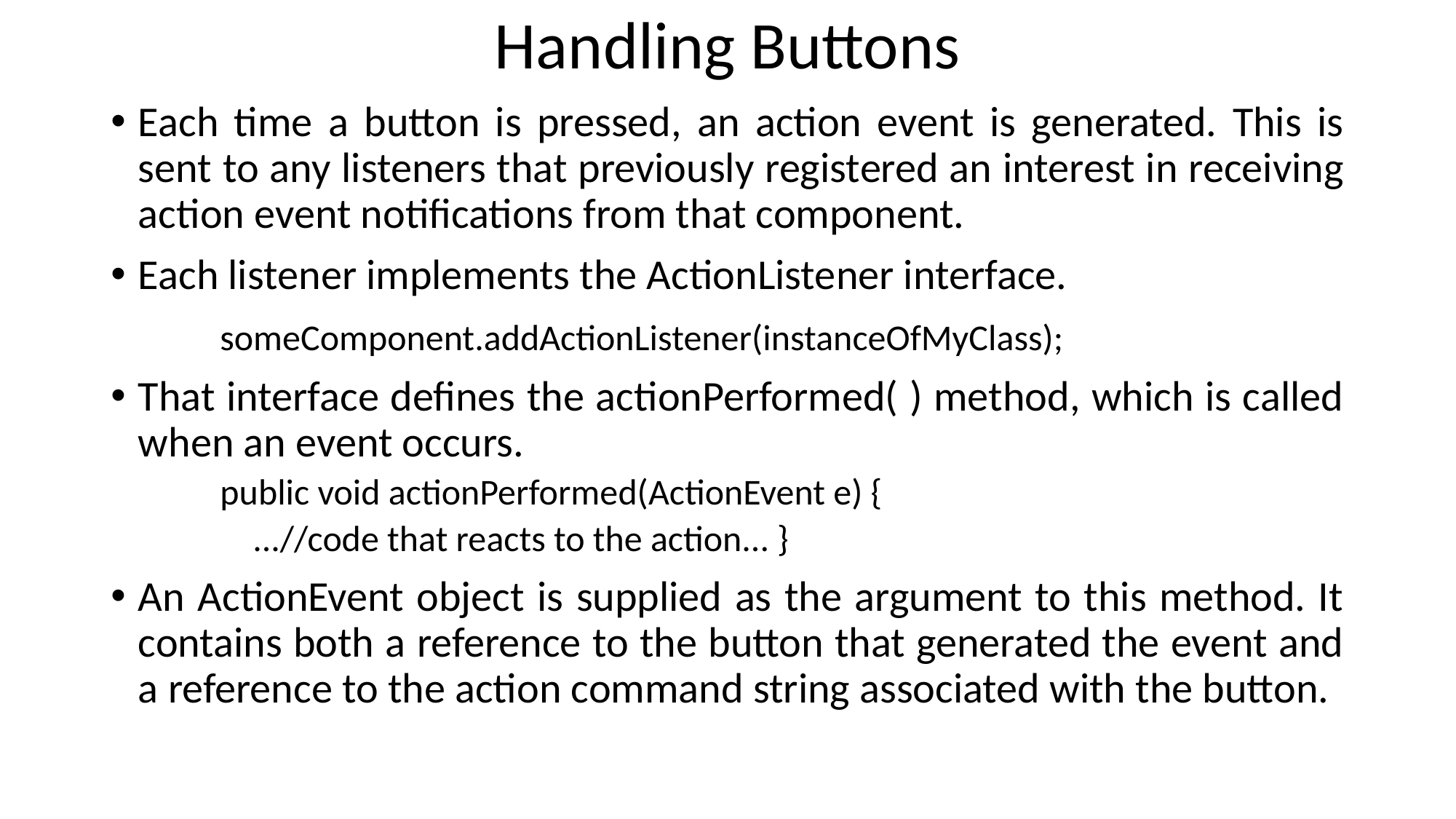

# Handling Buttons
Each time a button is pressed, an action event is generated. This is sent to any listeners that previously registered an interest in receiving action event notifications from that component.
Each listener implements the ActionListener interface.
	someComponent.addActionListener(instanceOfMyClass);
That interface defines the actionPerformed( ) method, which is called when an event occurs.
public void actionPerformed(ActionEvent e) {
    ...//code that reacts to the action... }
An ActionEvent object is supplied as the argument to this method. It contains both a reference to the button that generated the event and a reference to the action command string associated with the button.